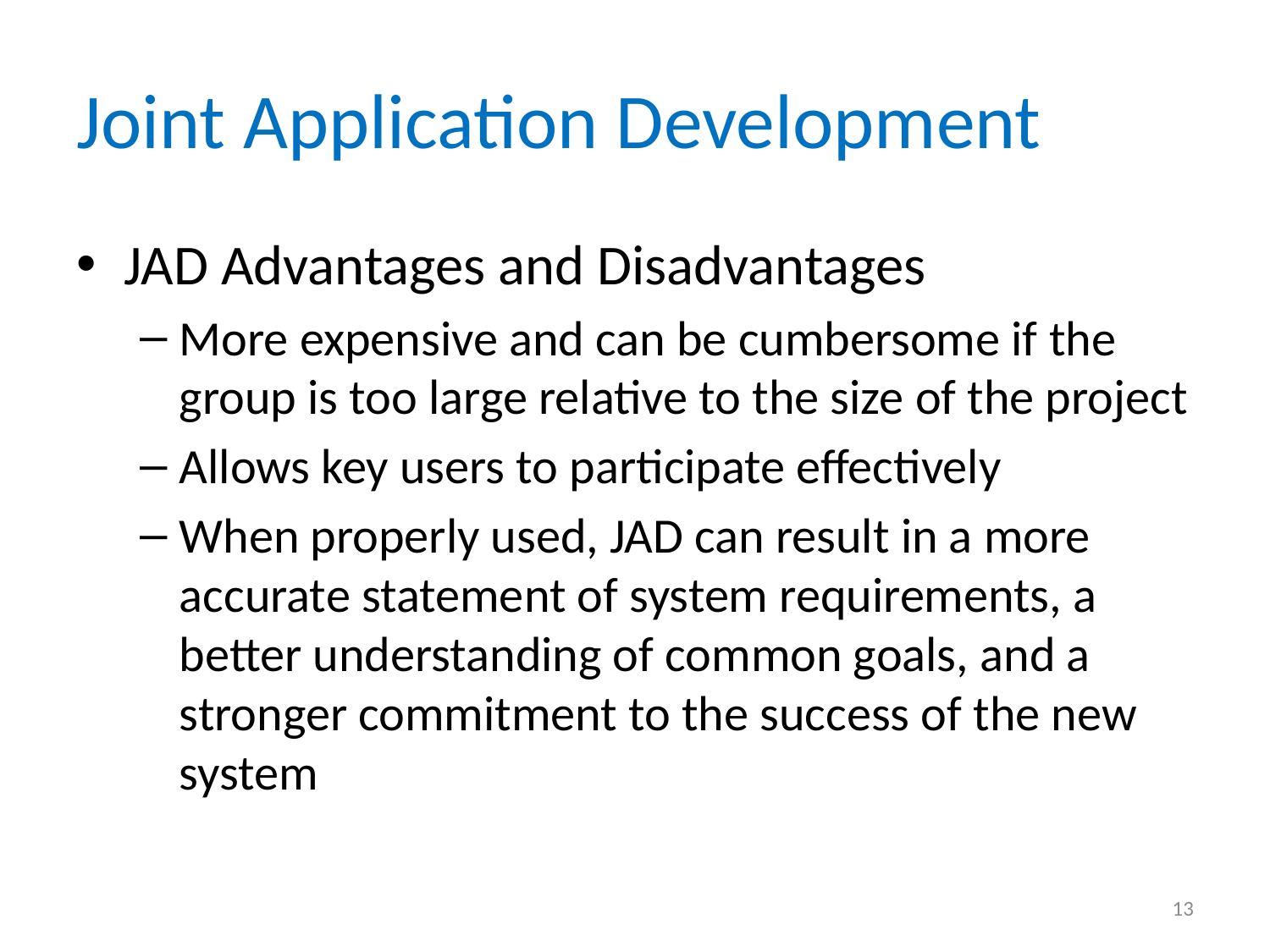

# Joint Application Development
JAD Advantages and Disadvantages
More expensive and can be cumbersome if the group is too large relative to the size of the project
Allows key users to participate effectively
When properly used, JAD can result in a more accurate statement of system requirements, a better understanding of common goals, and a stronger commitment to the success of the new system
13